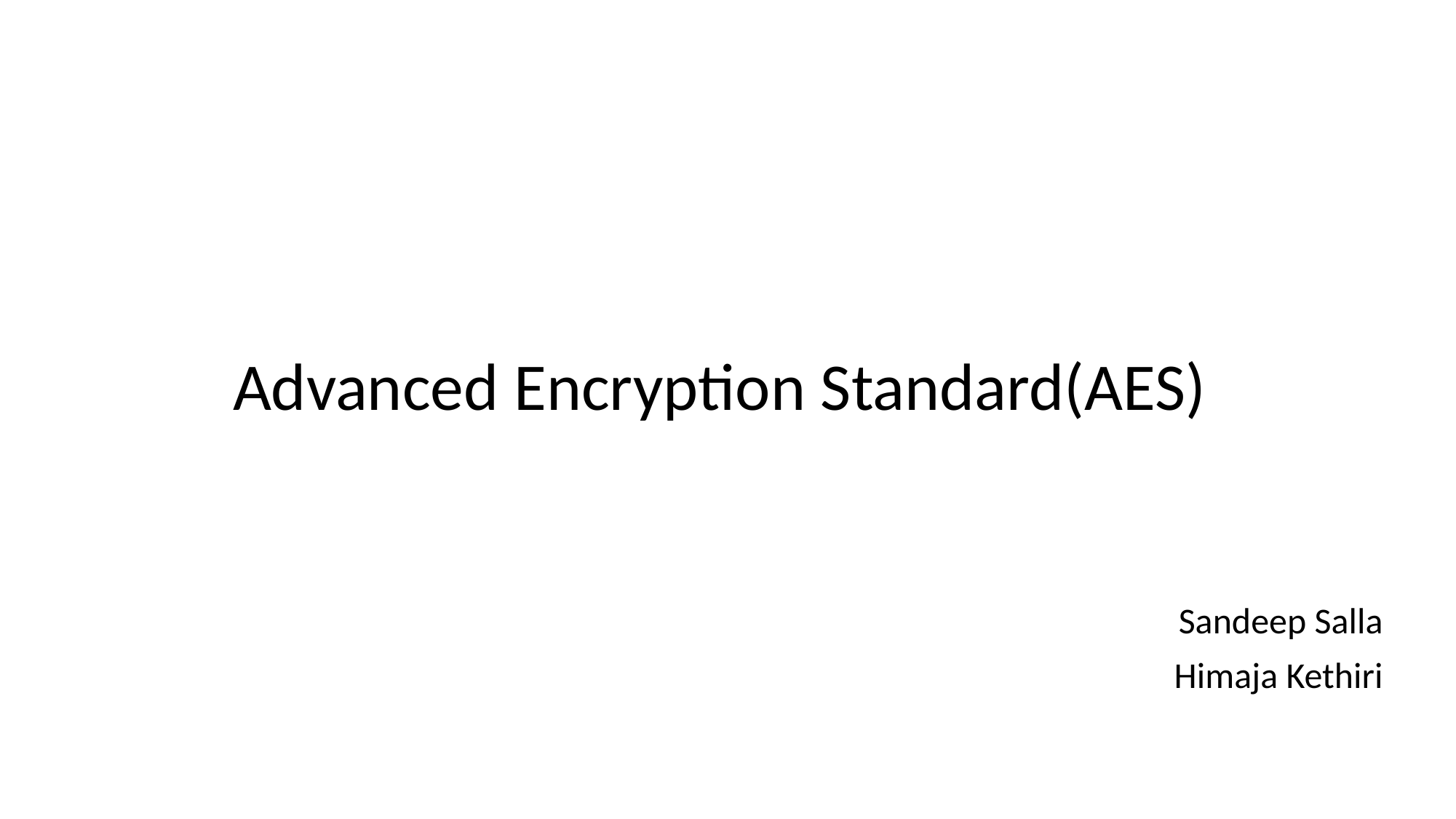

# Advanced Encryption Standard(AES)
Sandeep Salla
Himaja Kethiri